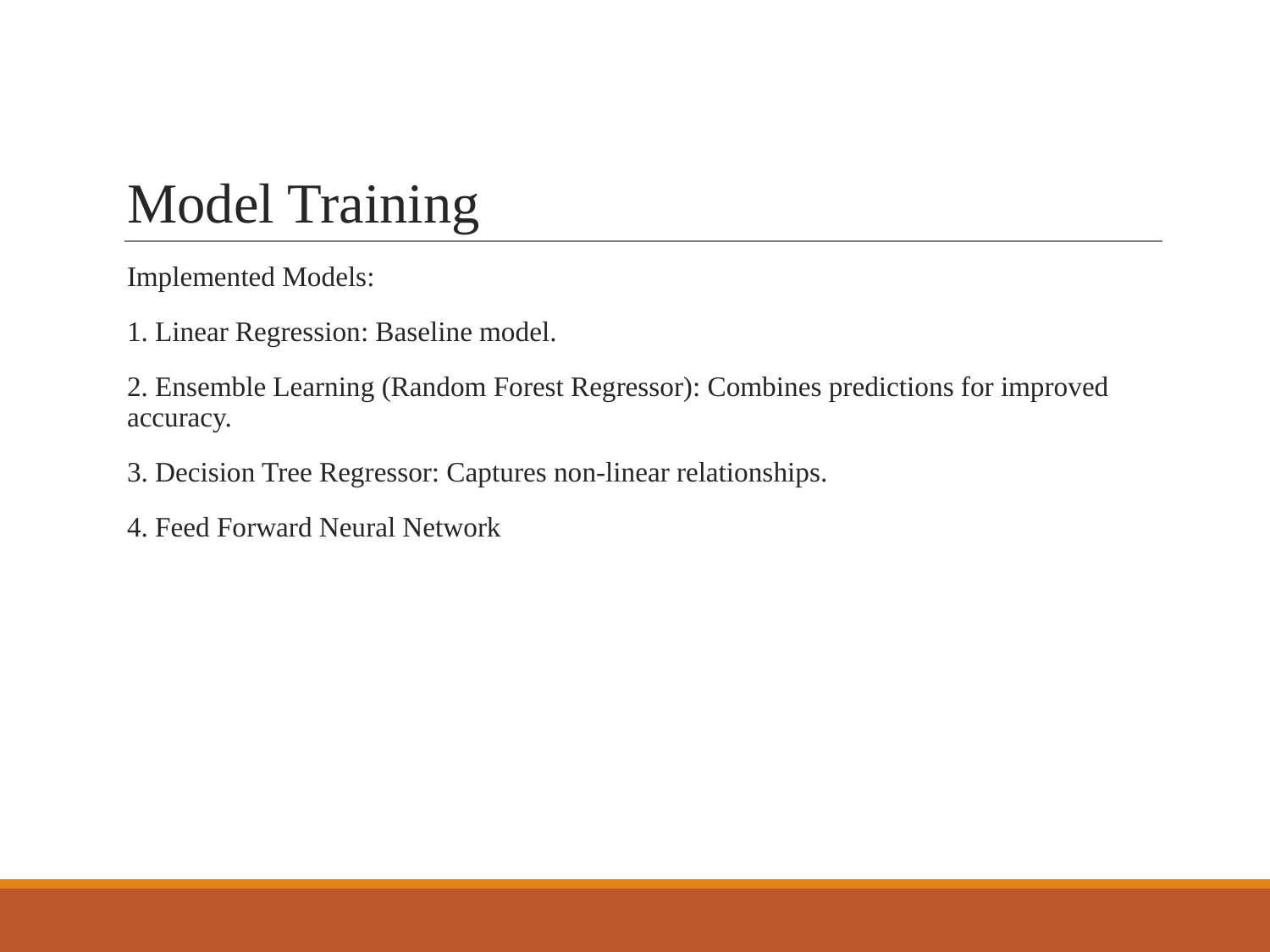

# Model Training
Implemented Models:
1. Linear Regression: Baseline model.
2. Ensemble Learning (Random Forest Regressor): Combines predictions for improved accuracy.
3. Decision Tree Regressor: Captures non-linear relationships.
4. Feed Forward Neural Network